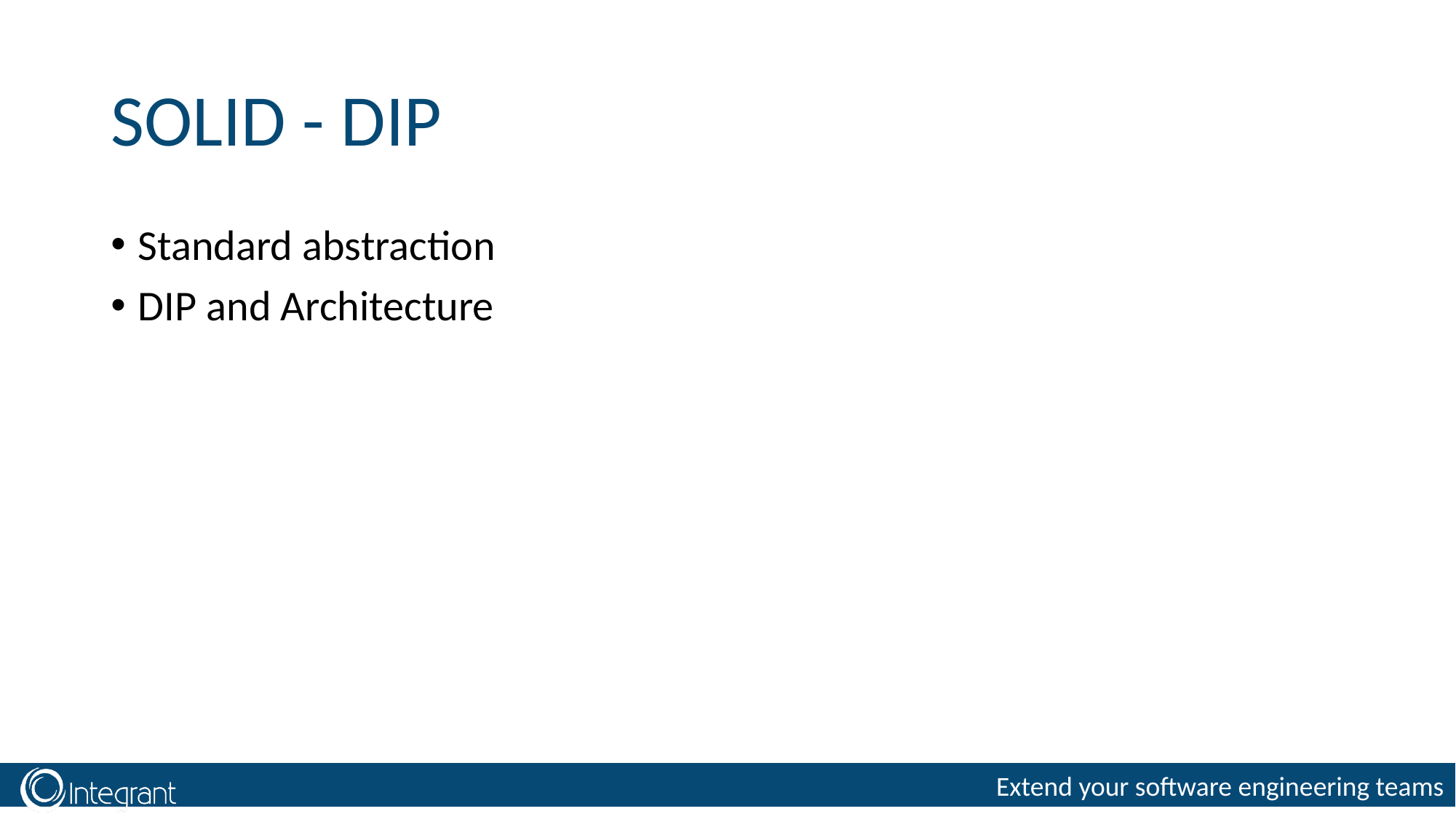

# SOLID - DIP
Standard abstraction
DIP and Architecture